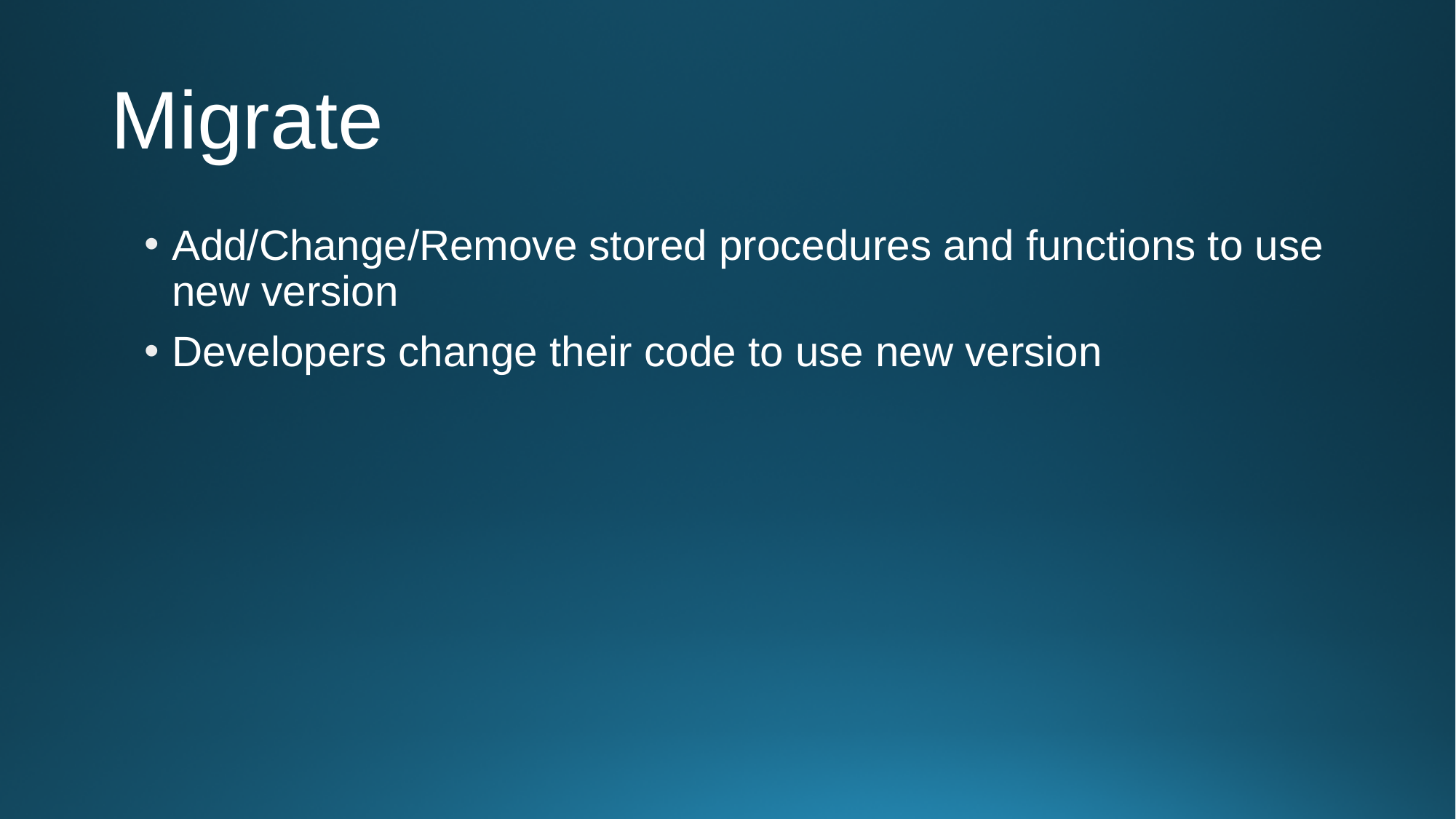

# Migrate
Add/Change/Remove stored procedures and functions to use new version
Developers change their code to use new version